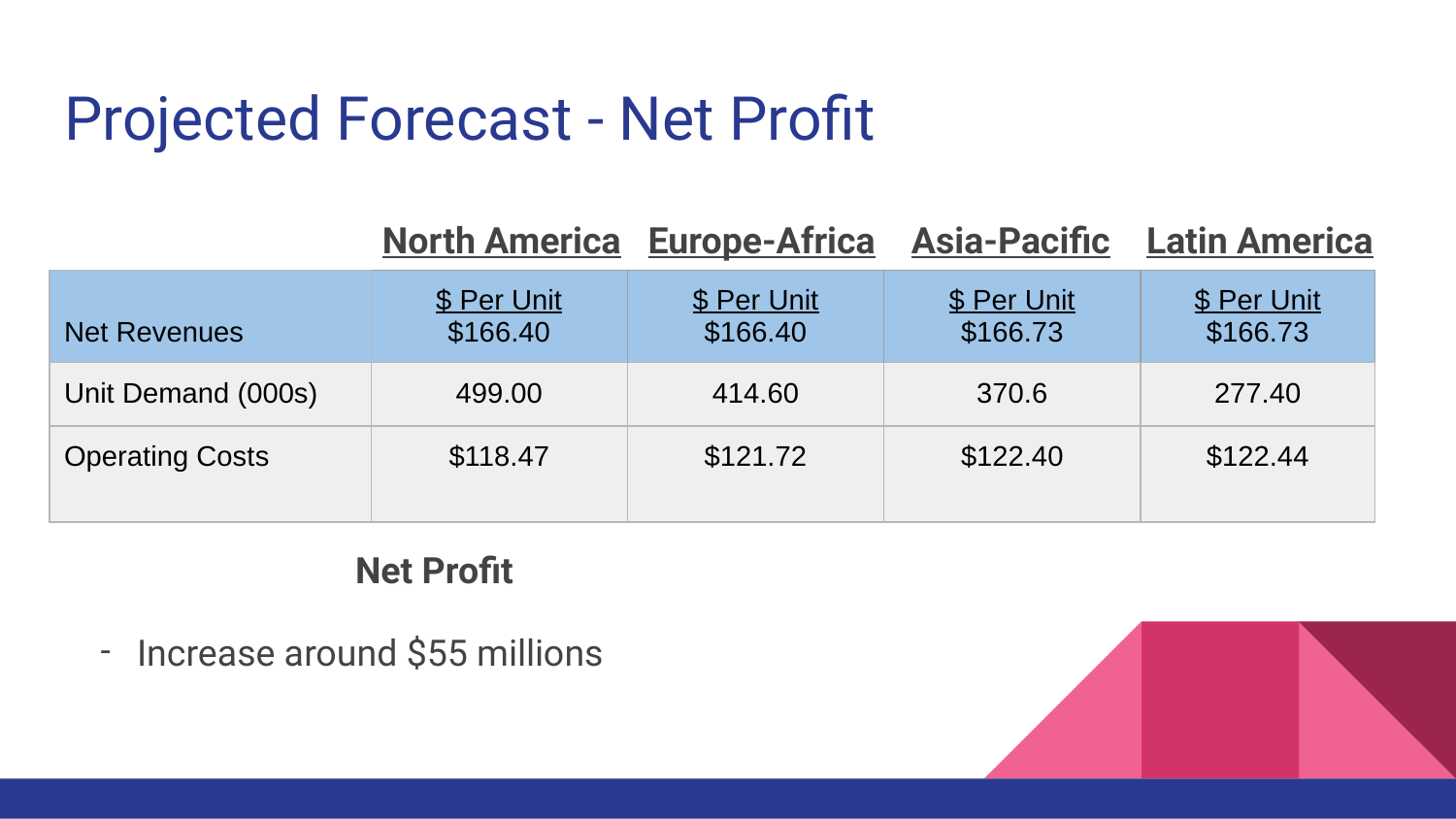

# Projected Forecast - Net Profit
   North America   Europe-Africa    Asia-Pacific    Latin America

Net Profit
Increase around $55 millions

| Net Revenues | $ Per Unit $166.40 | $ Per Unit $166.40 | $ Per Unit $166.73 | $ Per Unit $166.73 |
| --- | --- | --- | --- | --- |
| Unit Demand (000s) | 499.00 | 414.60 | 370.6 | 277.40 |
| Operating Costs | $118.47 | $121.72 | $122.40 | $122.44 |